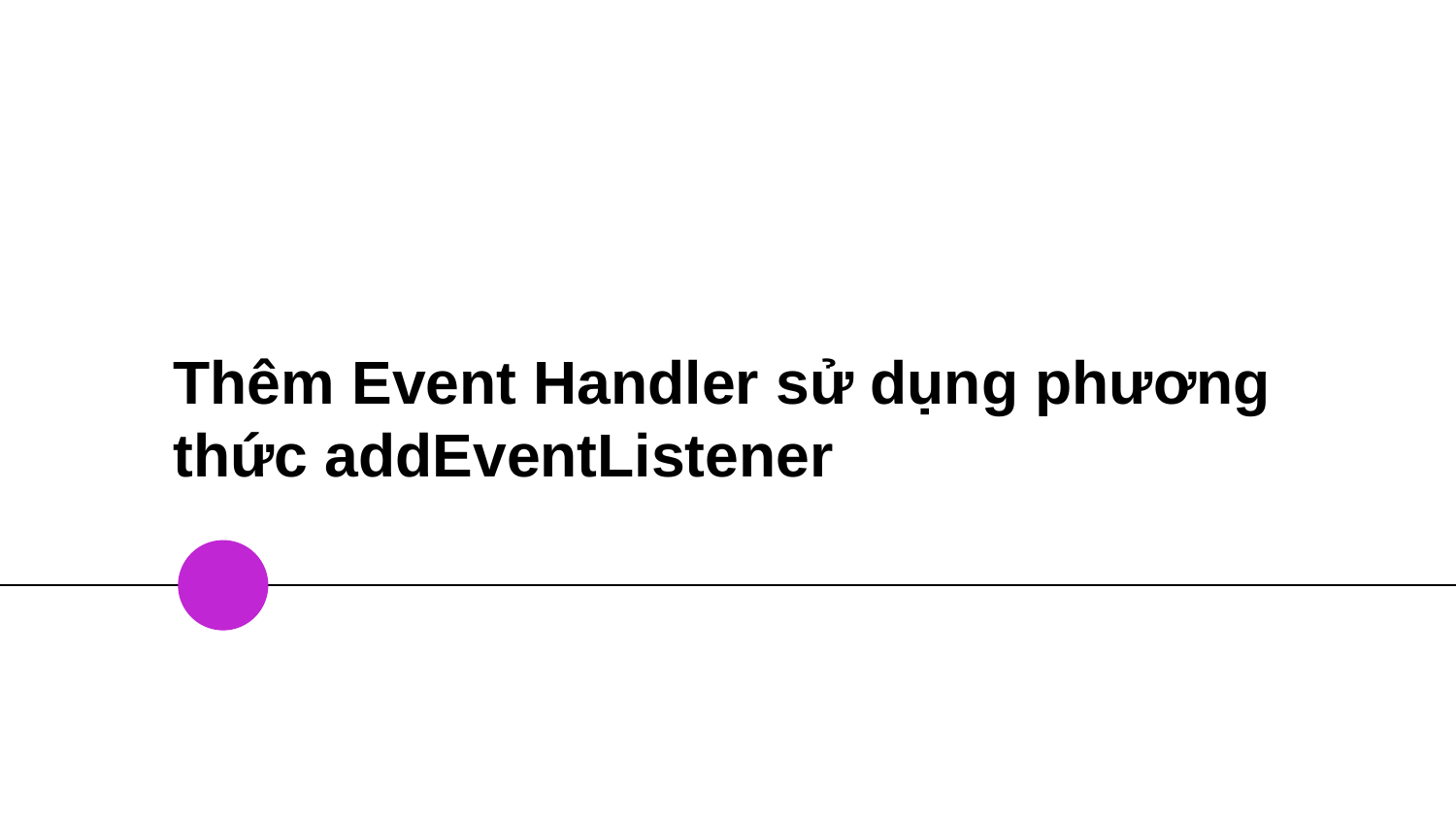

# Thêm Event Handler sử dụng phương thức addEventListener